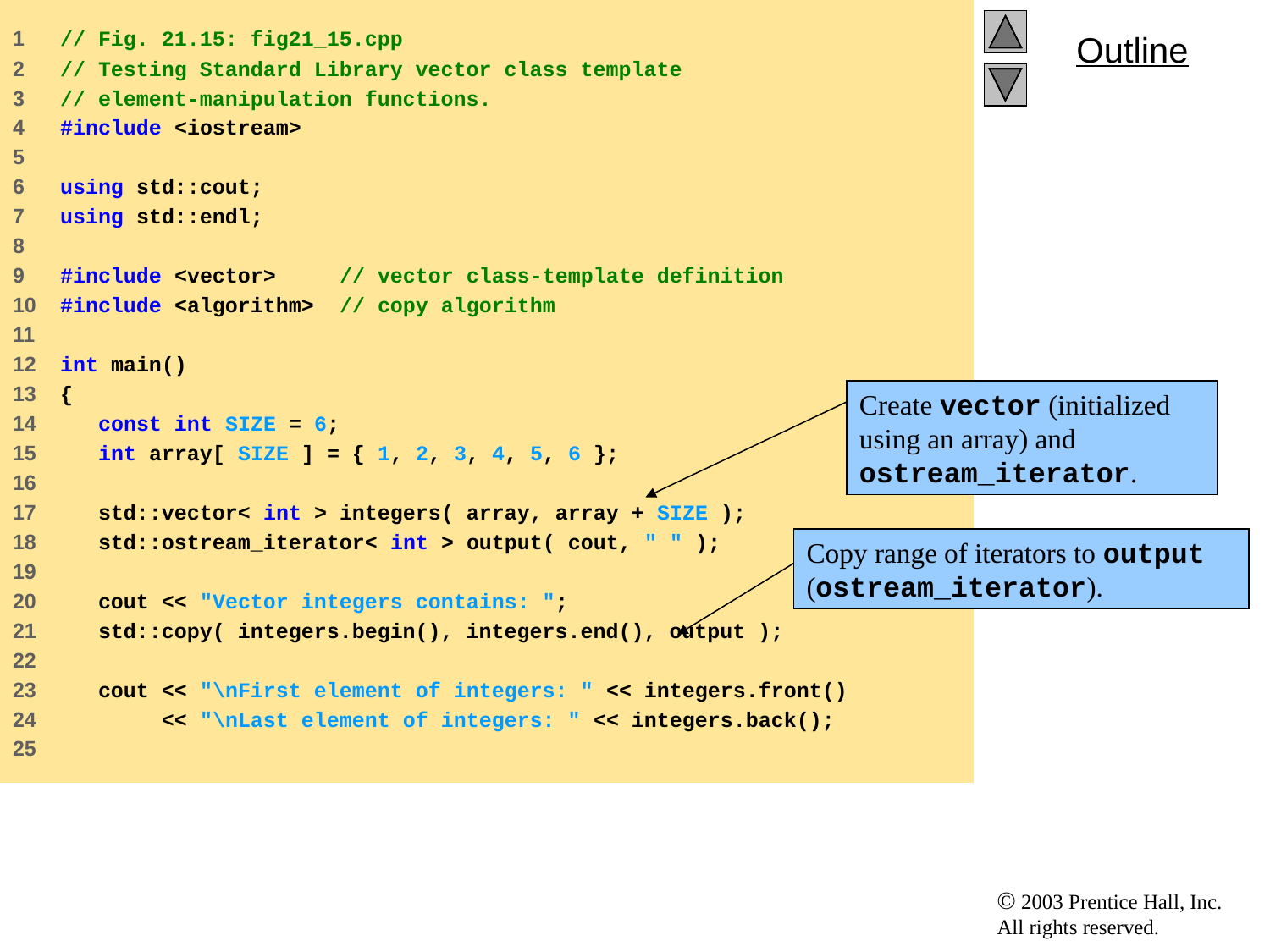

1      // Fig. 21.15: fig21_15.cpp
2      // Testing Standard Library vector class template
3      // element-manipulation functions.
4      #include <iostream>
5
6      using std::cout;
7      using std::endl;
8
9      #include <vector>     // vector class-template definition
10    #include <algorithm>  // copy algorithm
11
12    int main()
13    {
14       const int SIZE = 6;
15       int array[ SIZE ] = { 1, 2, 3, 4, 5, 6 };
16
17       std::vector< int > integers( array, array + SIZE );
18       std::ostream_iterator< int > output( cout, " " );
19
20       cout << "Vector integers contains: ";
21       std::copy( integers.begin(), integers.end(), output );
22
23       cout << "\nFirst element of integers: " << integers.front()
24            << "\nLast element of integers: " << integers.back();
25

# fig21_15.cpp (1 of 3)
Create vector (initialized using an array) and ostream_iterator.
Copy range of iterators to output (ostream_iterator).